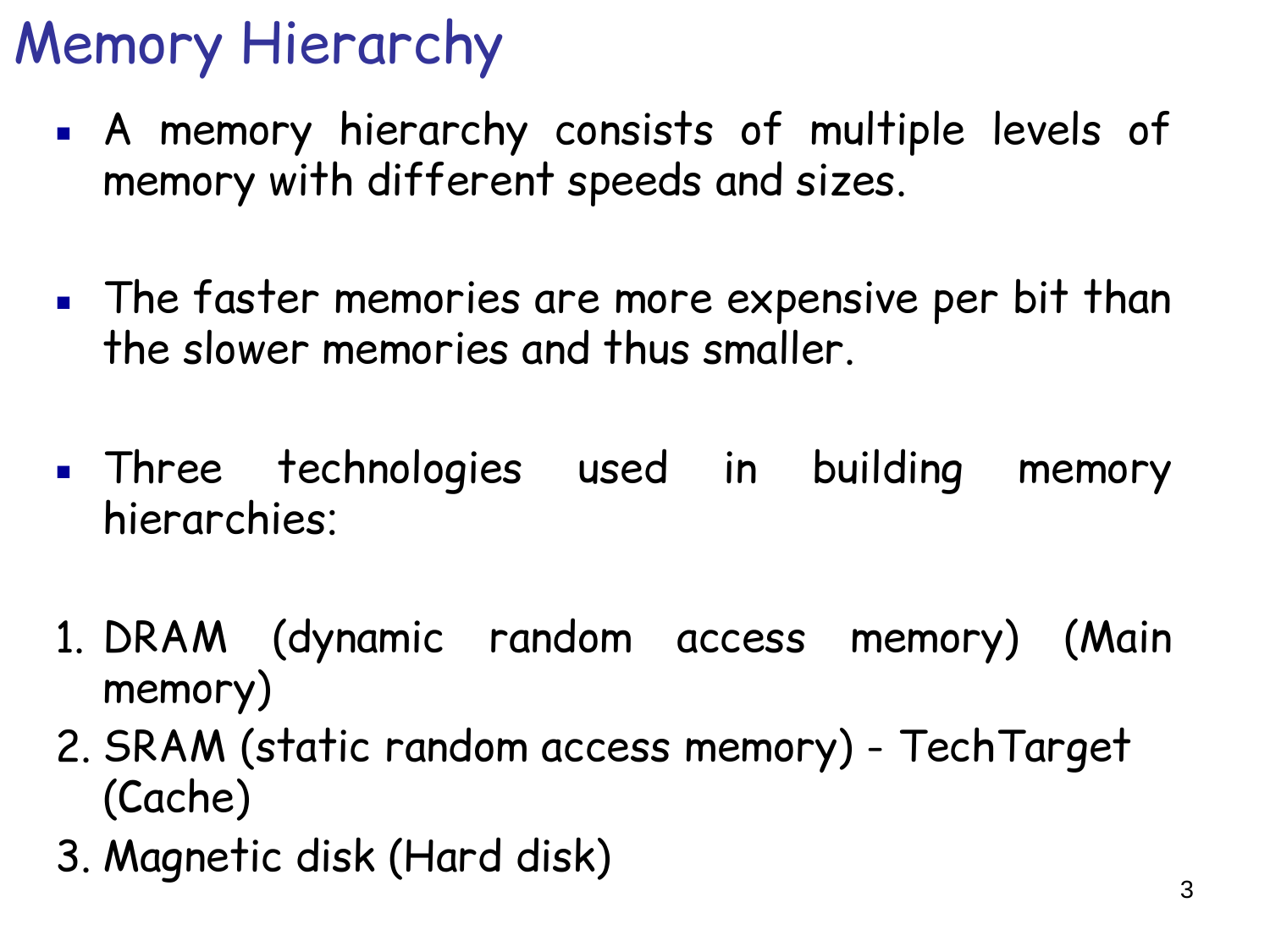

Memory Hierarchy
A memory hierarchy consists of multiple levels of memory with different speeds and sizes.

The faster memories are more expensive per bit than the slower memories and thus smaller.

Three technologies used in building memory hierarchies:

DRAM (dynamic random access memory) (Main memory)
SRAM (static random access memory) - TechTarget    (Cache)
Magnetic disk (Hard disk)
3